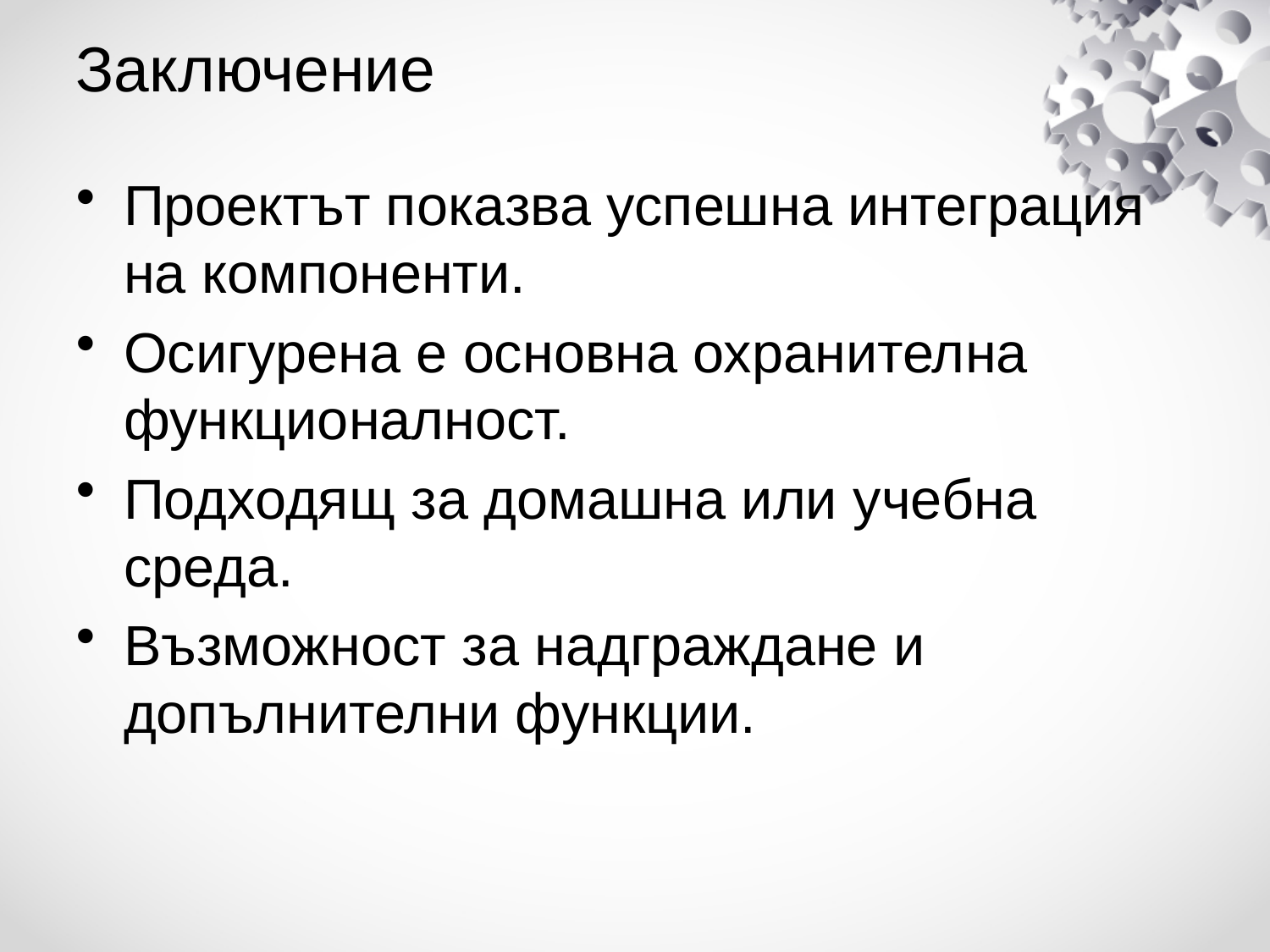

# Заключение
Проектът показва успешна интеграция на компоненти.
Осигурена е основна охранителна функционалност.
Подходящ за домашна или учебна среда.
Възможност за надграждане и допълнителни функции.